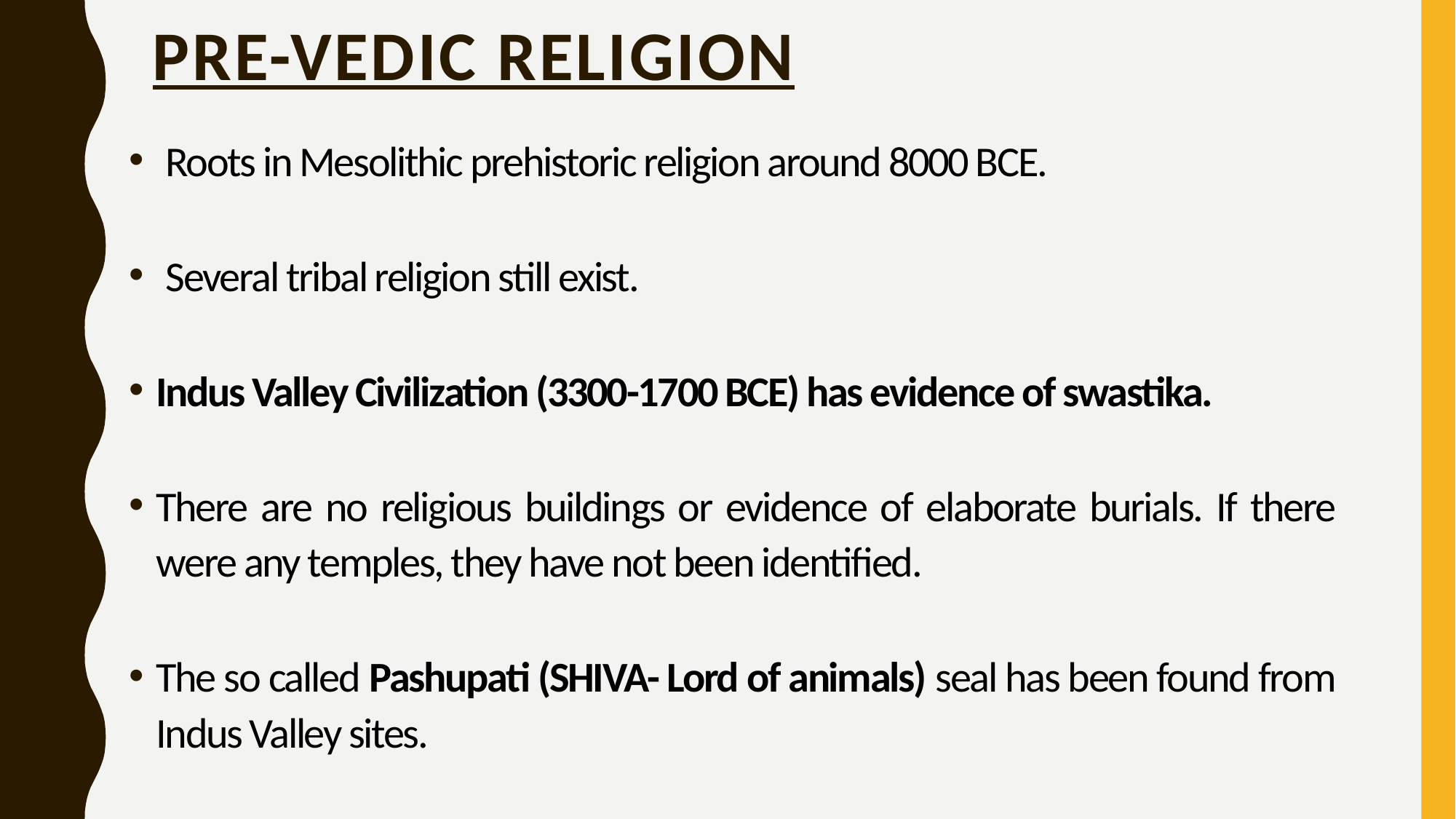

# PRE-VEDIC RELIGION
 Roots in Mesolithic prehistoric religion around 8000 BCE.

 Several tribal religion still exist.

Indus Valley Civilization (3300-1700 BCE) has evidence of swastika.

There are no religious buildings or evidence of elaborate burials. If there were any temples, they have not been identified.

The so called Pashupati (SHIVA- Lord of animals) seal has been found from Indus Valley sites.